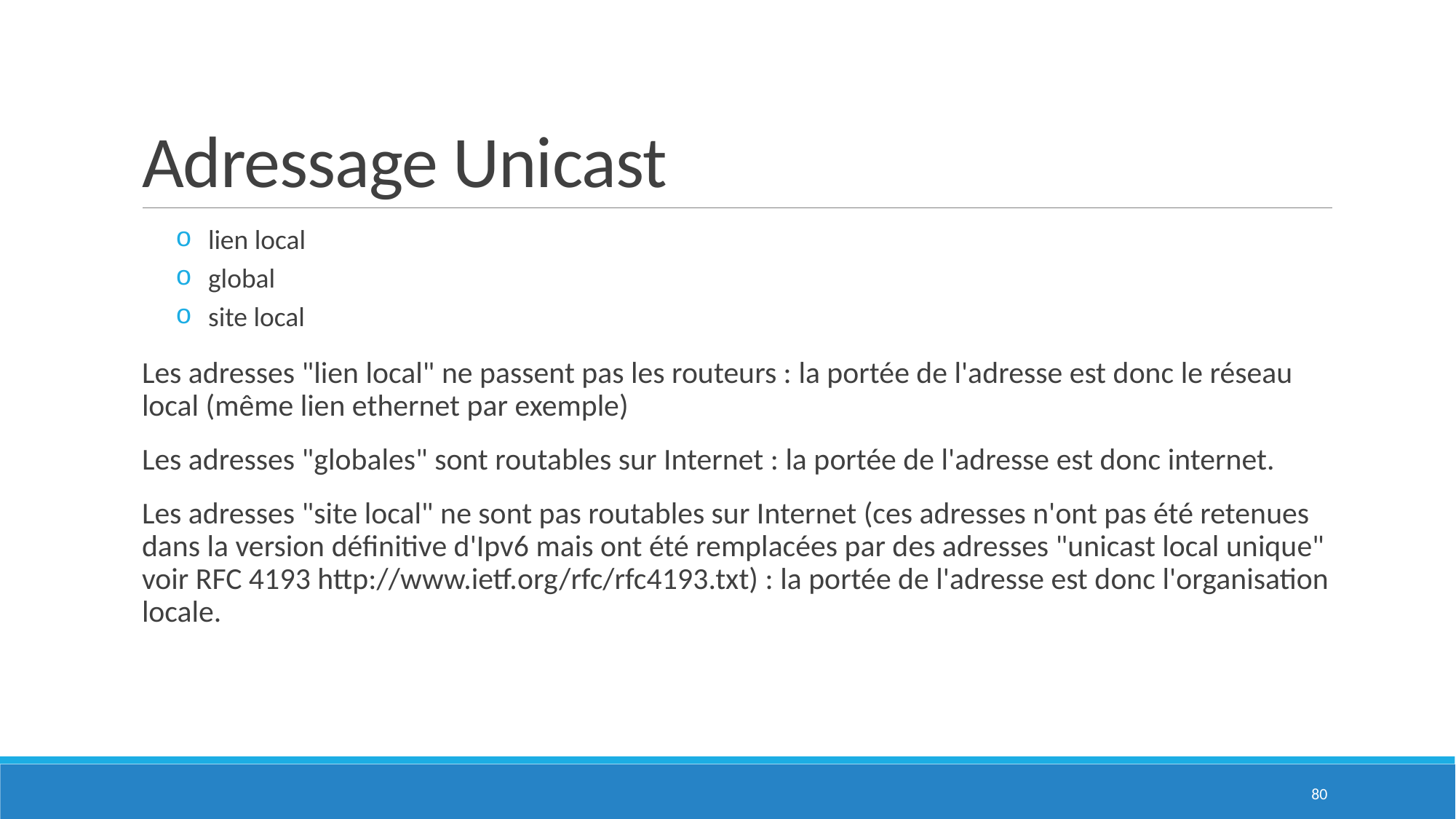

# Adressage Unicast
lien local
global
site local
Les adresses "lien local" ne passent pas les routeurs : la portée de l'adresse est donc le réseau local (même lien ethernet par exemple)
Les adresses "globales" sont routables sur Internet : la portée de l'adresse est donc internet.
Les adresses "site local" ne sont pas routables sur Internet (ces adresses n'ont pas été retenues dans la version définitive d'Ipv6 mais ont été remplacées par des adresses "unicast local unique" voir RFC 4193 http://www.ietf.org/rfc/rfc4193.txt) : la portée de l'adresse est donc l'organisation locale.

80